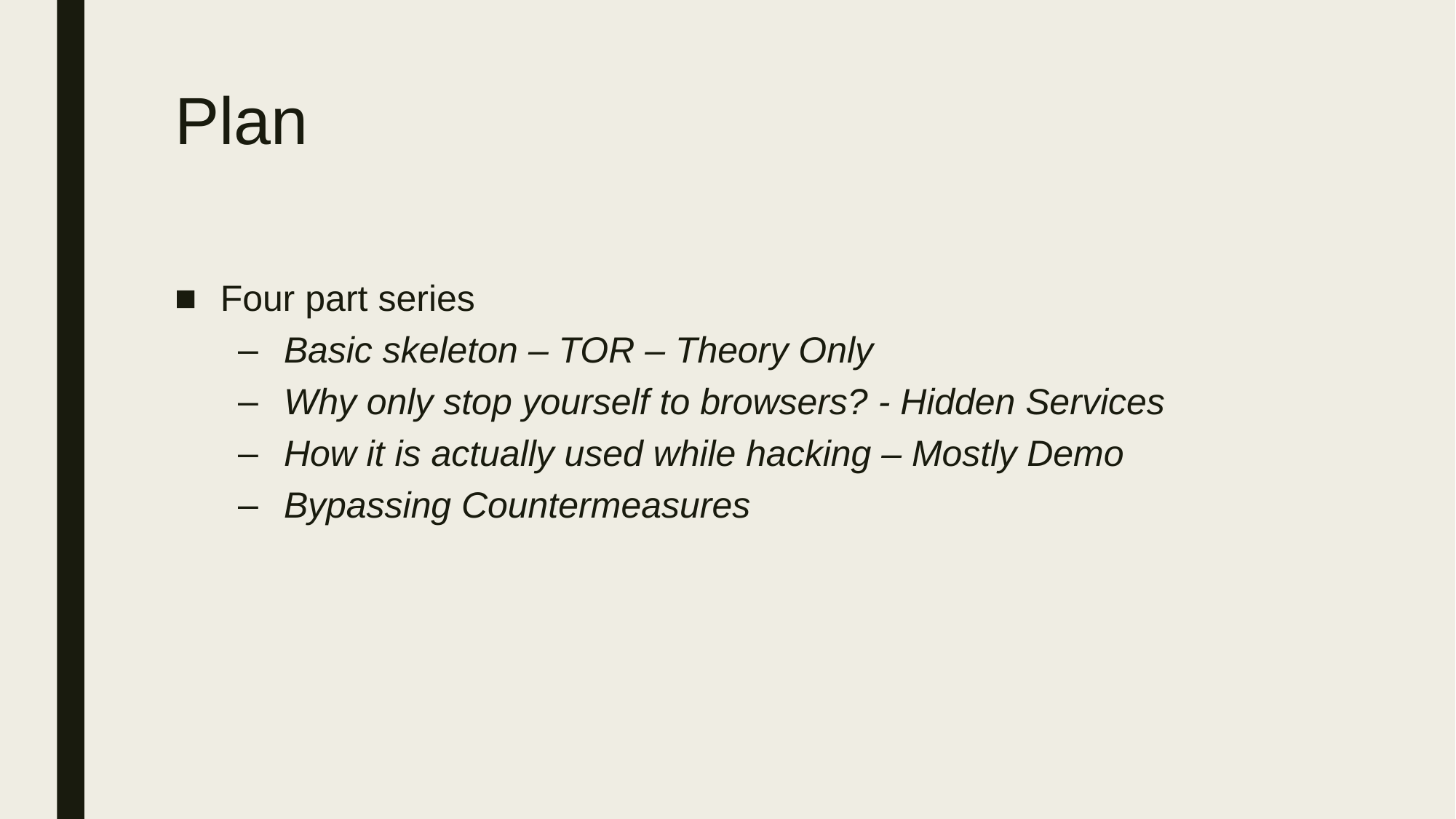

# Plan
Four part series
Basic skeleton – TOR – Theory Only
Why only stop yourself to browsers? - Hidden Services
How it is actually used while hacking – Mostly Demo
Bypassing Countermeasures